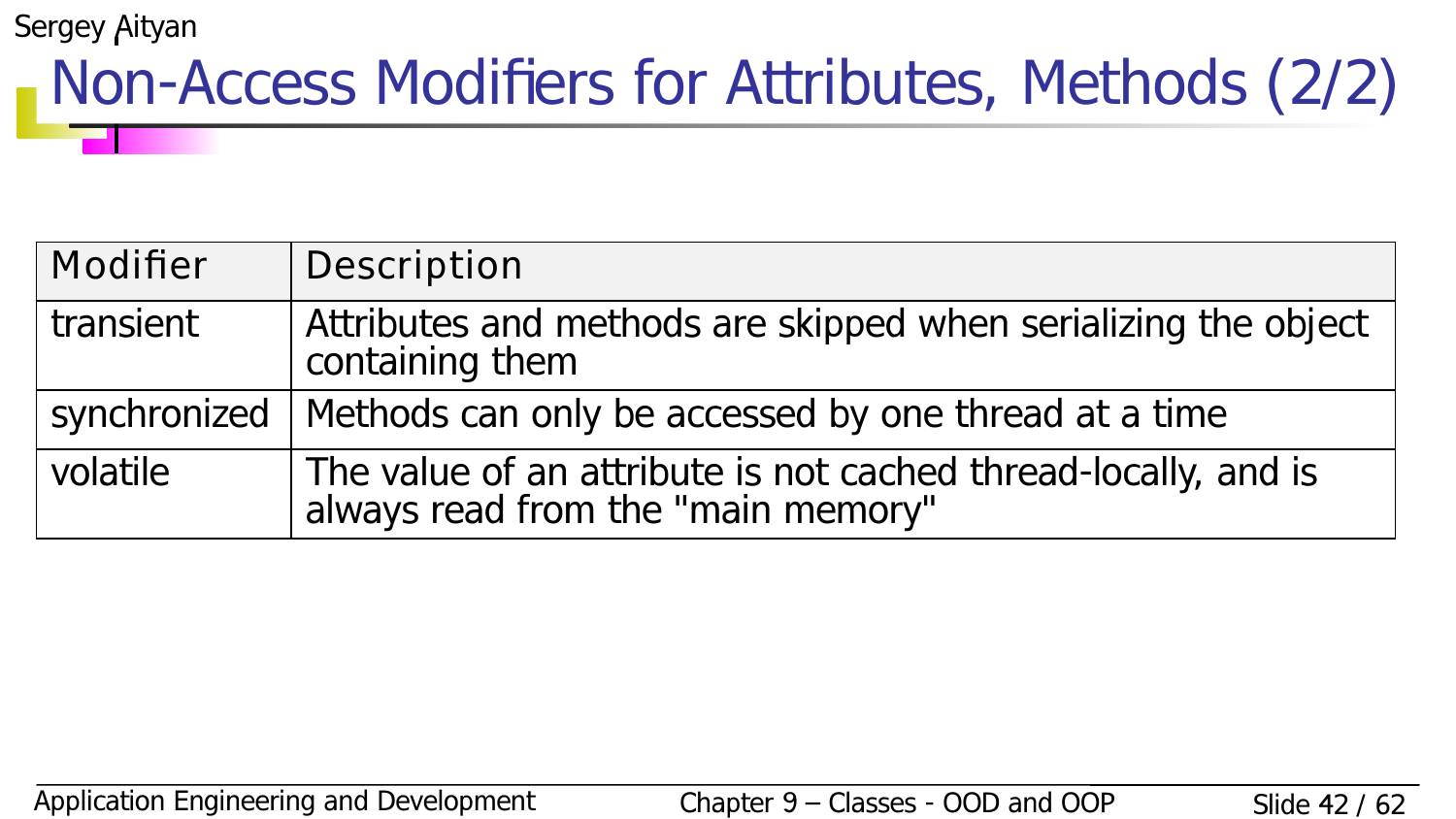

# Non-Access Modifiers for Attributes, Methods (2/2)
| Modifier | Description |
| --- | --- |
| transient | Attributes and methods are skipped when serializing the object containing them |
| synchronized | Methods can only be accessed by one thread at a time |
| volatile | The value of an attribute is not cached thread-locally, and is always read from the "main memory" |